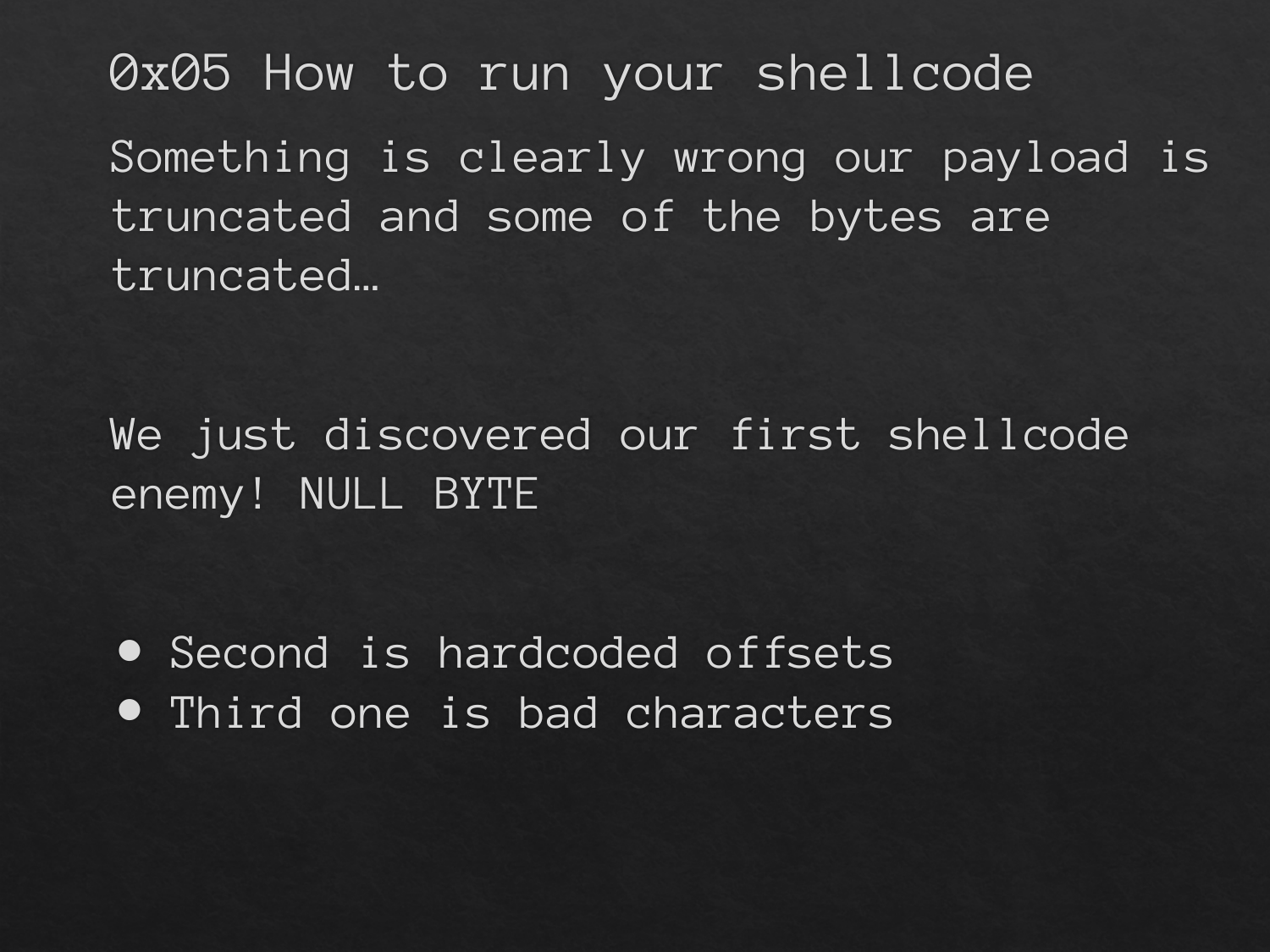

# 0x05 How to run your shellcode
Something is clearly wrong our payload is truncated and some of the bytes are truncated…

We just discovered our first shellcode enemy! NULL BYTE

Second is hardcoded offsets
Third one is bad characters